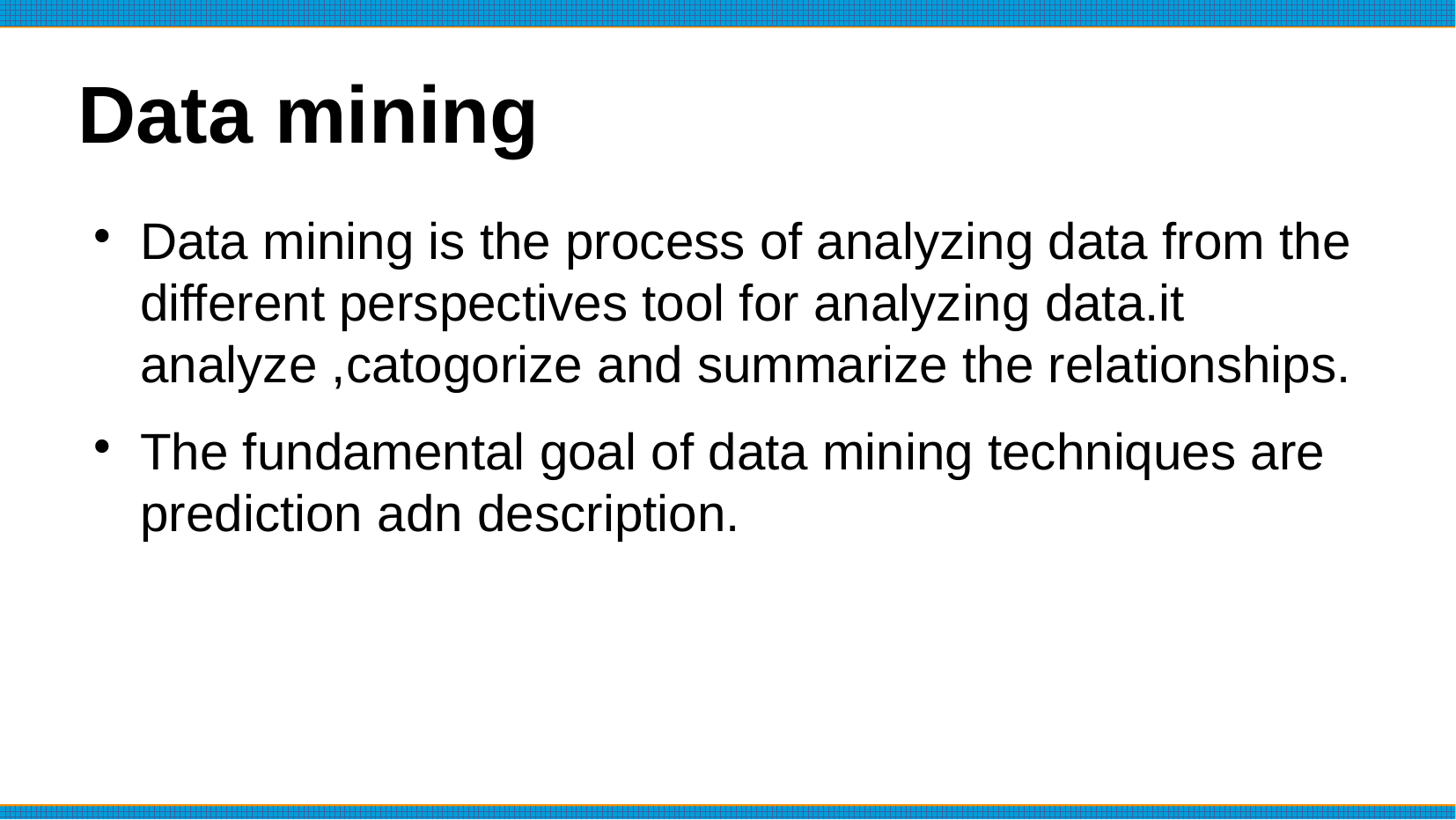

# Data mining
Data mining is the process of analyzing data from the different perspectives tool for analyzing data.it analyze ,catogorize and summarize the relationships.
The fundamental goal of data mining techniques are prediction adn description.